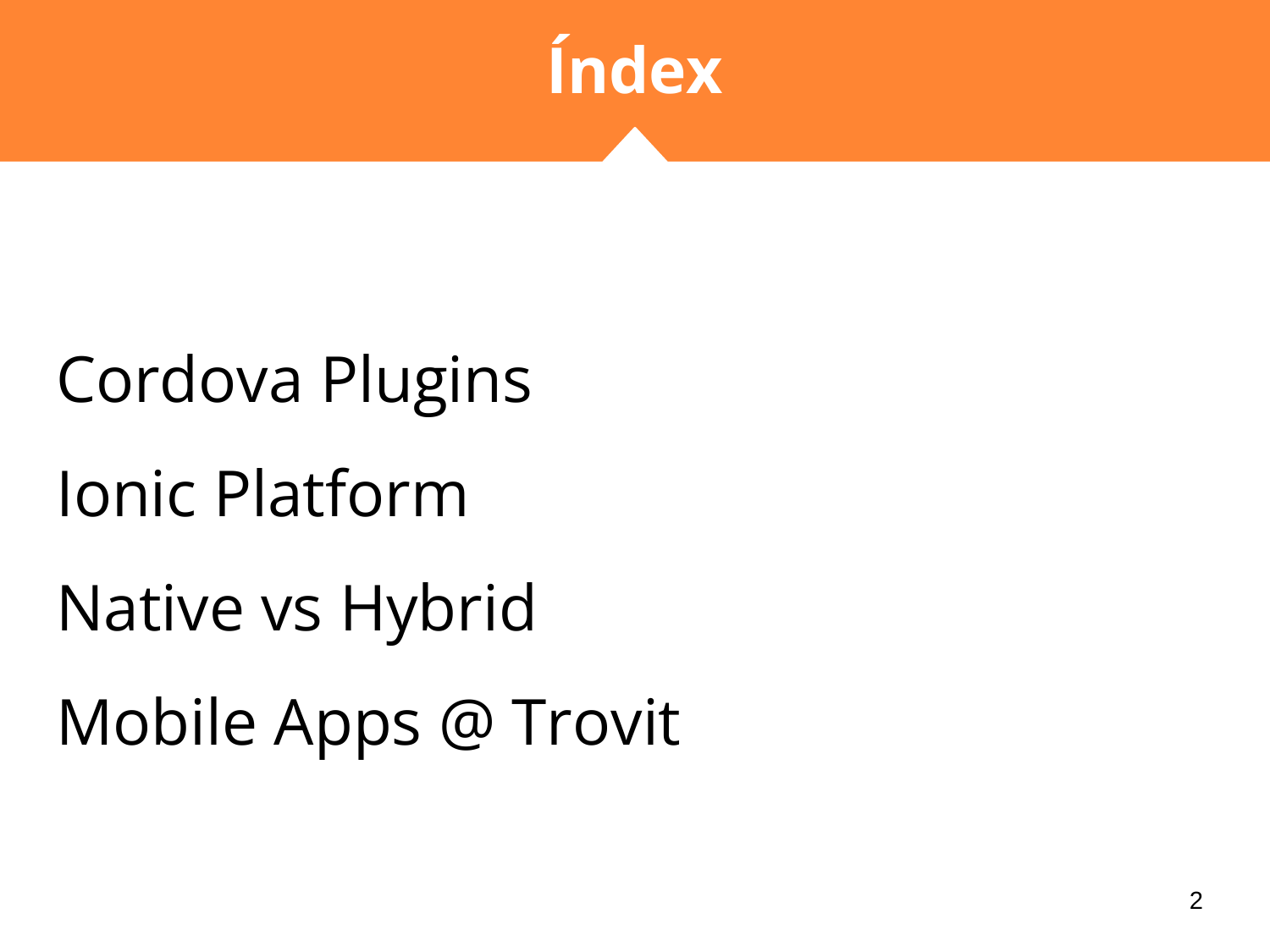

# Índex
Cordova Plugins
Ionic Platform
Native vs Hybrid
Mobile Apps @ Trovit
2
2